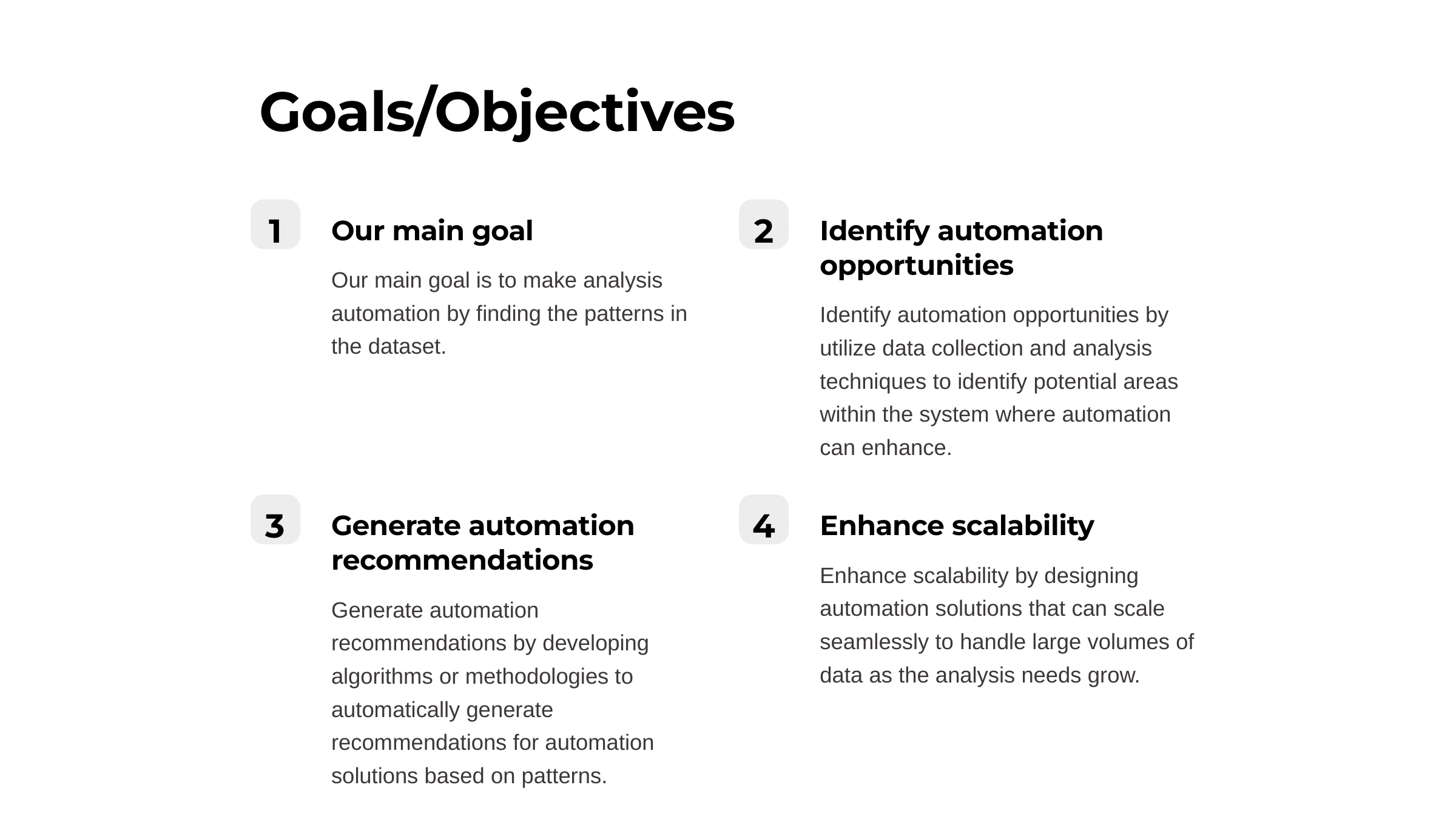

Goals/Objectives

1
2
Our main goal
Identify automation opportunities
Our main goal is to make analysis automation by finding the patterns in the dataset.
Identify automation opportunities by utilize data collection and analysis techniques to identify potential areas within the system where automation can enhance.

3
4
Generate automation recommendations
Enhance scalability
Enhance scalability by designing automation solutions that can scale seamlessly to handle large volumes of data as the analysis needs grow.
Generate automation recommendations by developing algorithms or methodologies to automatically generate recommendations for automation solutions based on patterns.